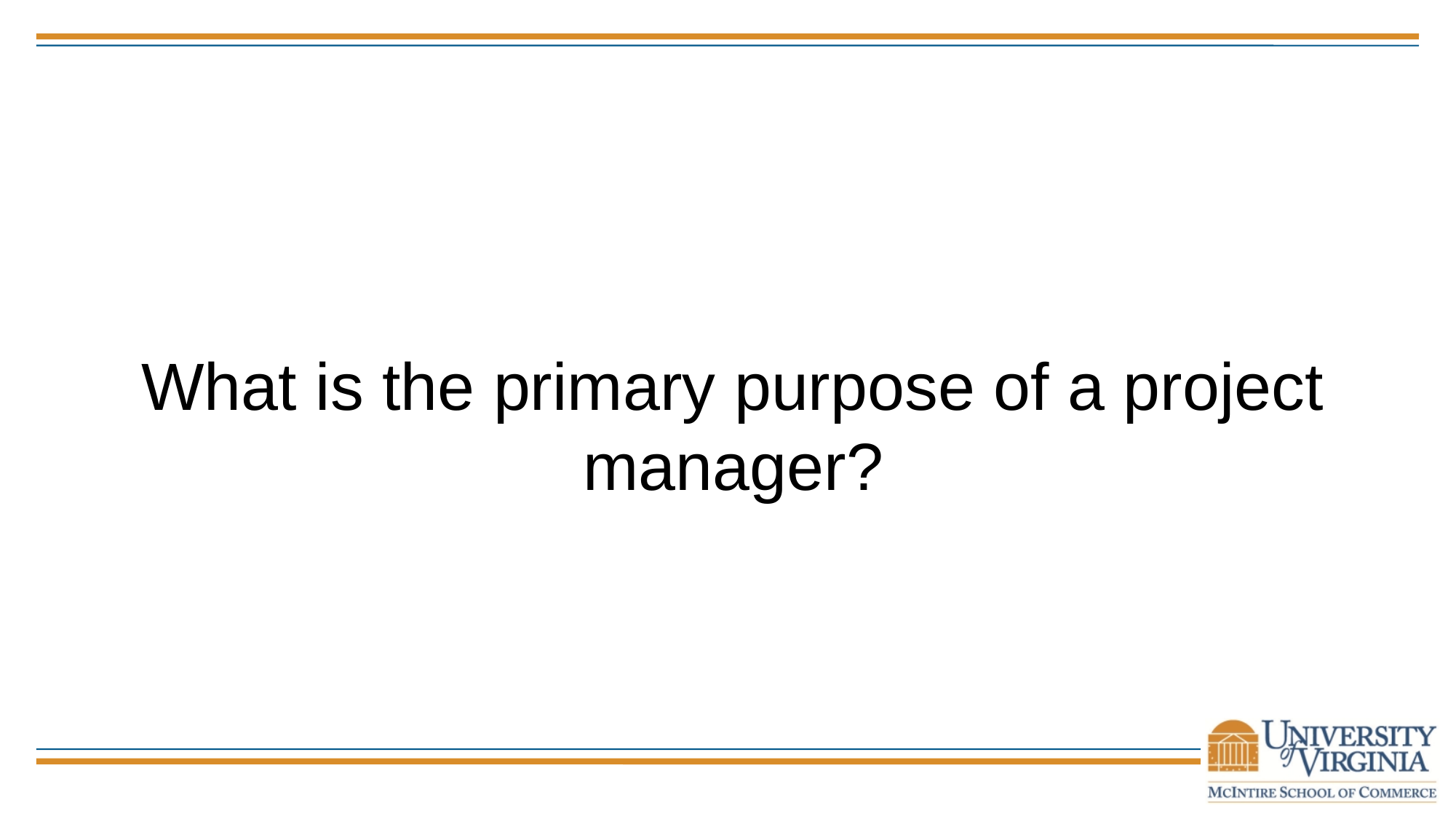

What is the primary purpose of a project manager?